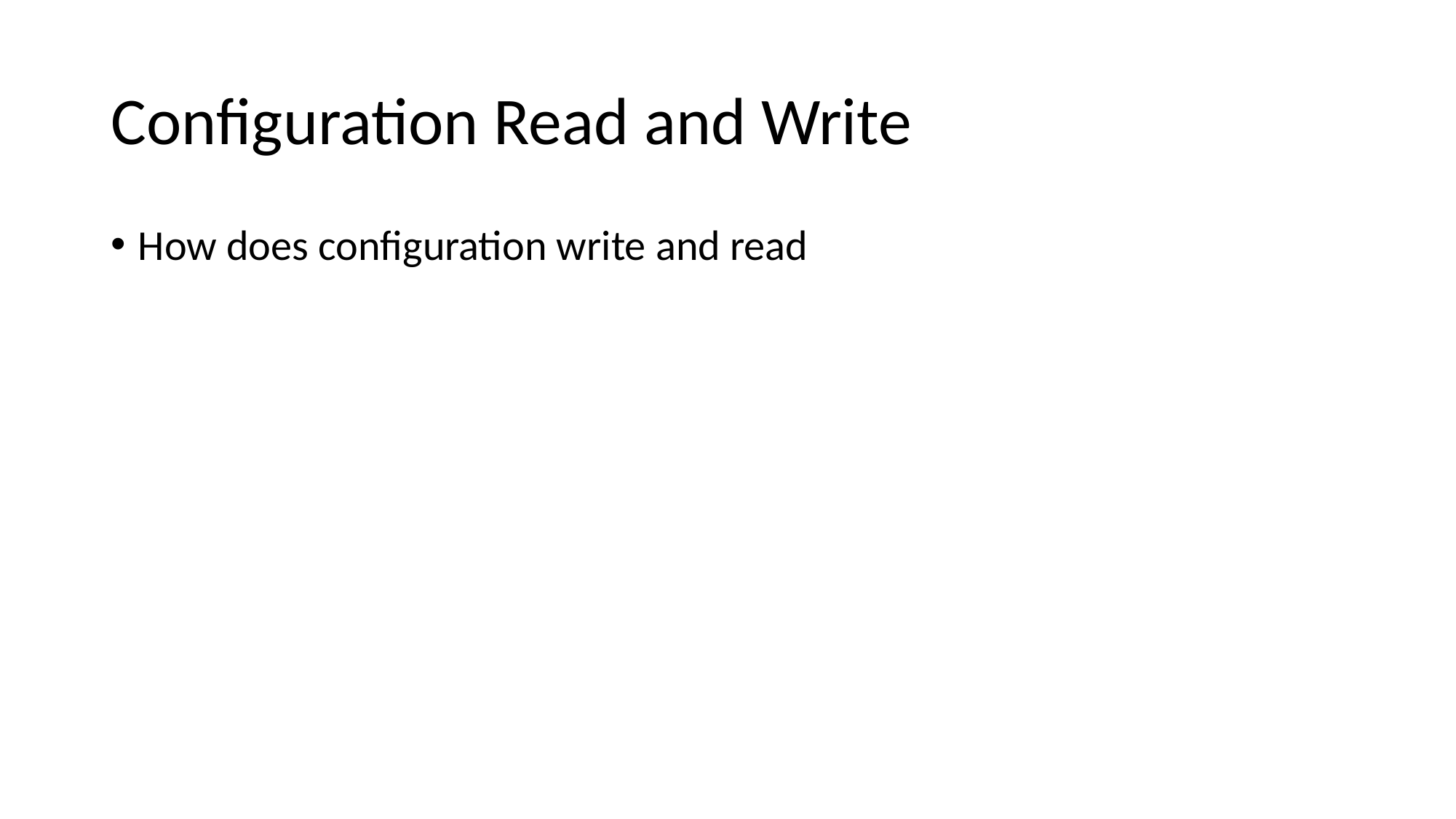

# Configuration Read and Write
How does configuration write and read